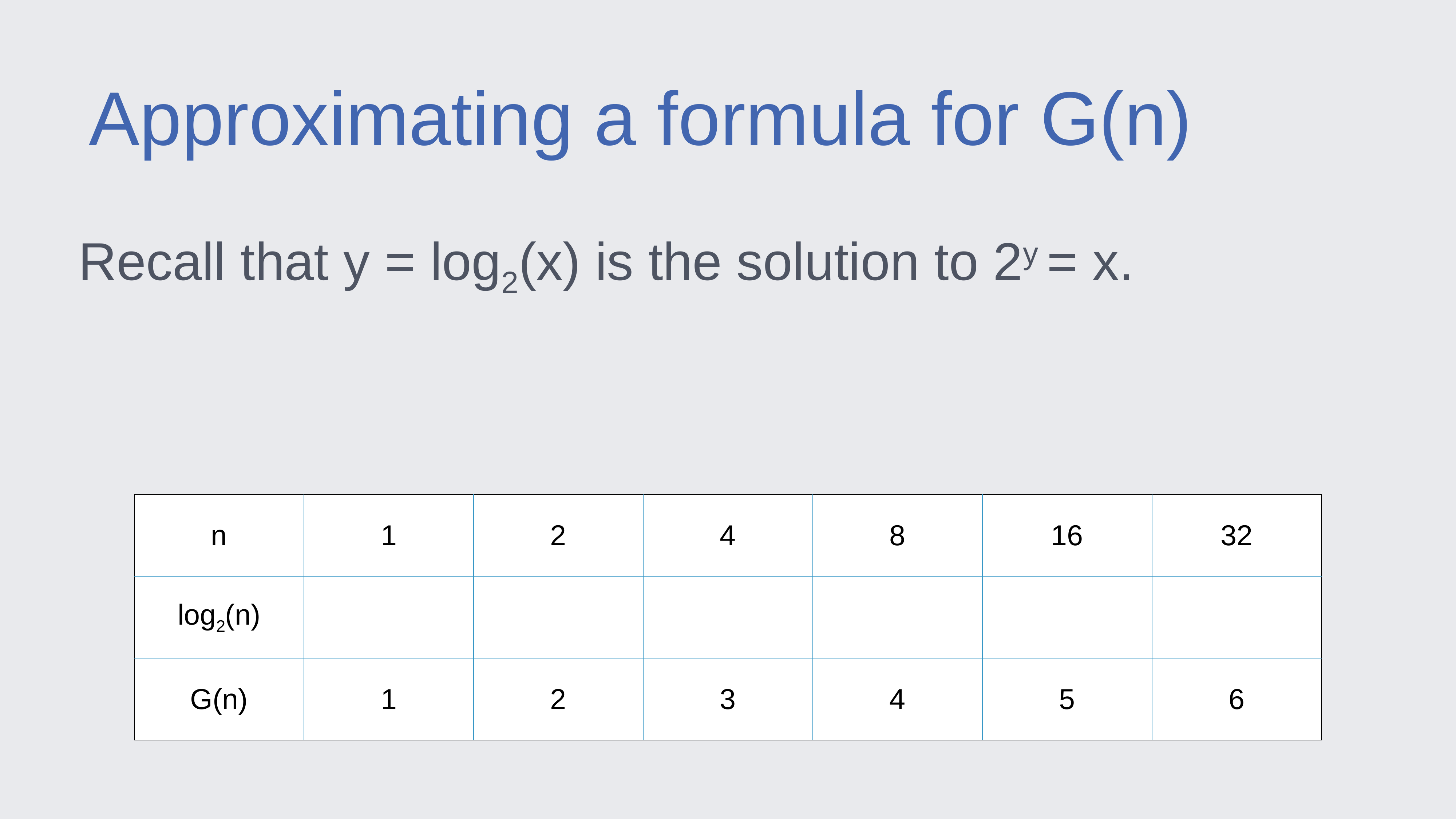

Approximating a formula for G(n)
Recall that y = log2(x) is the solution to 2y = x.
| n | 1 | 2 | 4 | 8 | 16 | 32 |
| --- | --- | --- | --- | --- | --- | --- |
| log2(n) |  |  |  |  |  |  |
| G(n) | 1 | 2 | 3 | 4 | 5 | 6 |